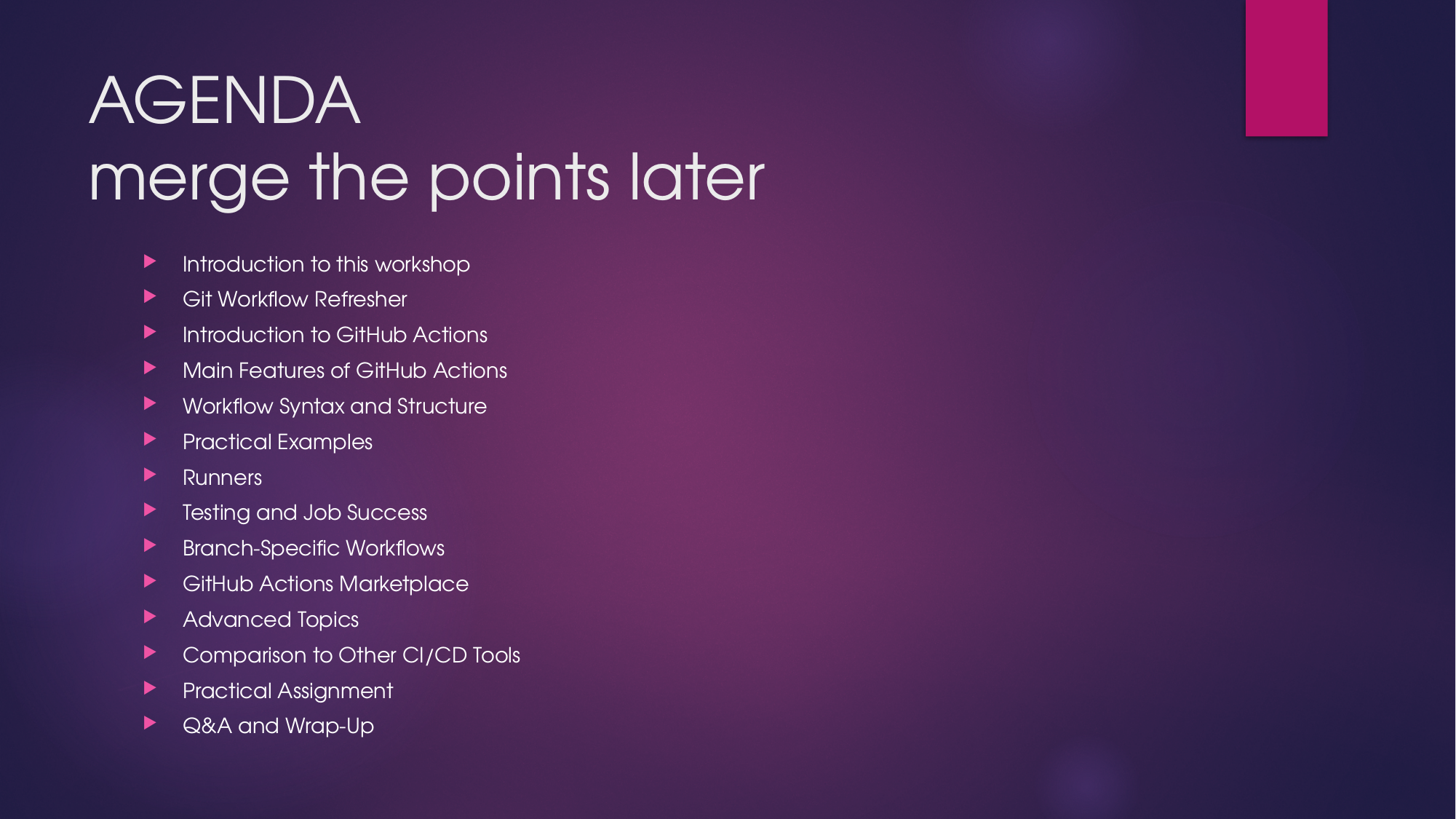

# AGENDA merge the points later
Introduction to this workshop
Git Workflow Refresher
Introduction to GitHub Actions
Main Features of GitHub Actions
Workflow Syntax and Structure
Practical Examples
Runners
Testing and Job Success
Branch-Specific Workflows
GitHub Actions Marketplace
Advanced Topics
Comparison to Other CI/CD Tools
Practical Assignment
Q&A and Wrap-Up